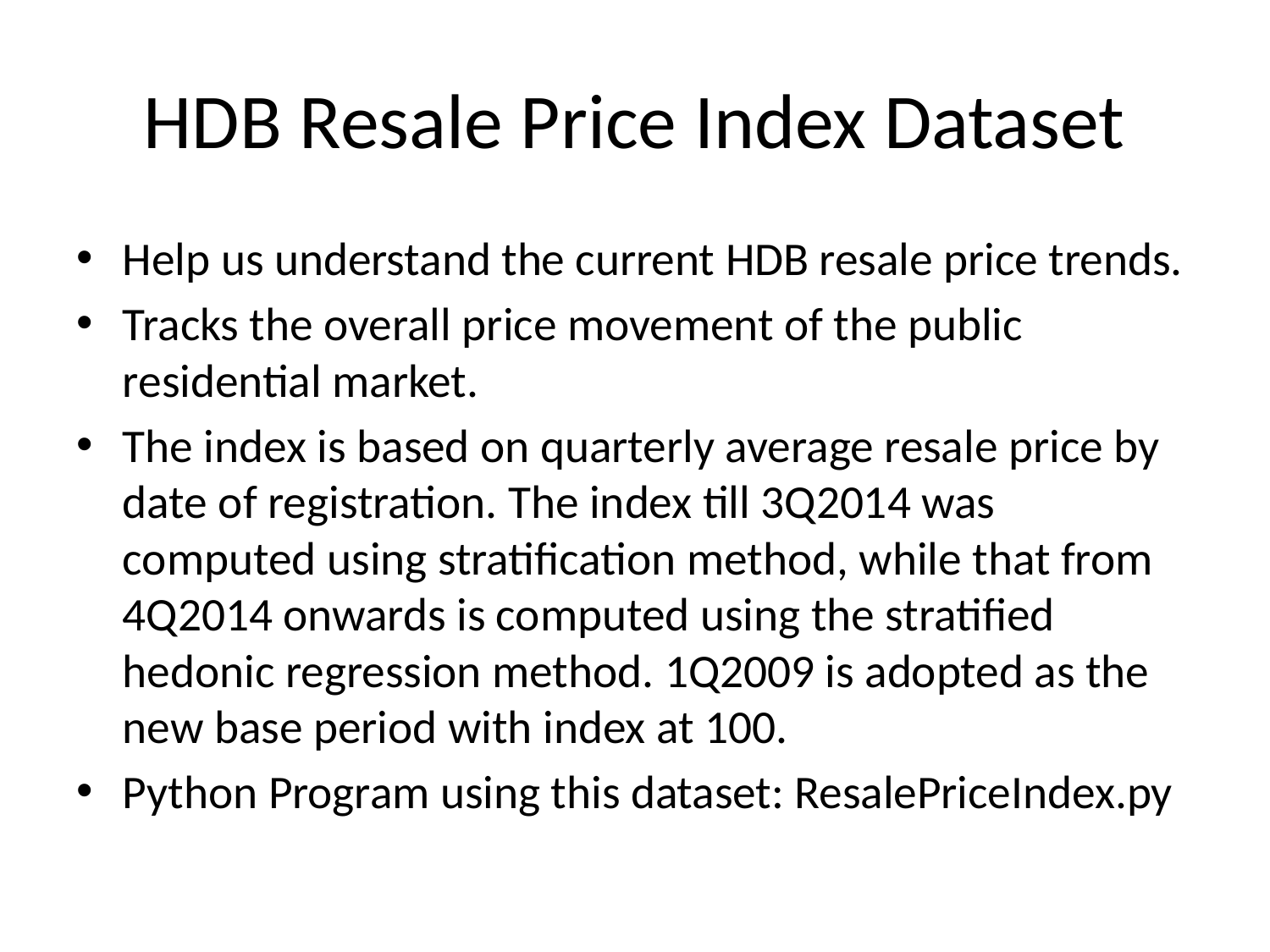

# HDB Resale Price Index Dataset
Help us understand the current HDB resale price trends.
Tracks the overall price movement of the public residential market.
The index is based on quarterly average resale price by date of registration. The index till 3Q2014 was computed using stratification method, while that from 4Q2014 onwards is computed using the stratified hedonic regression method. 1Q2009 is adopted as the new base period with index at 100.
Python Program using this dataset: ResalePriceIndex.py